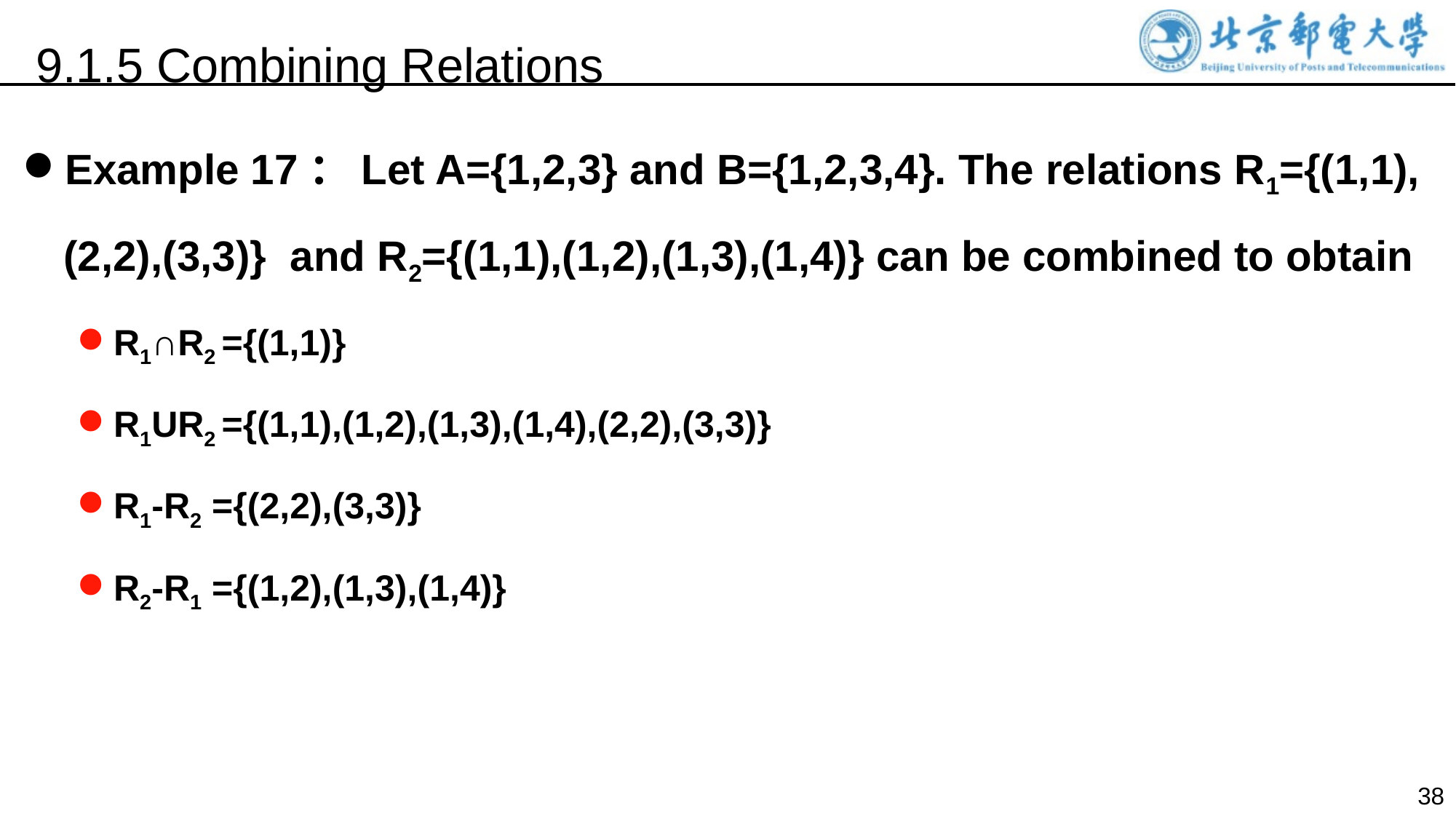

9.1.5 Combining Relations
Example 17：Let A={1,2,3} and B={1,2,3,4}. The relations R1={(1,1),(2,2),(3,3)}  and R2={(1,1),(1,2),(1,3),(1,4)} can be combined to obtain
R1∩R2 ={(1,1)}
R1UR2 ={(1,1),(1,2),(1,3),(1,4),(2,2),(3,3)}
R1-R2 ={(2,2),(3,3)}
R2-R1 ={(1,2),(1,3),(1,4)}